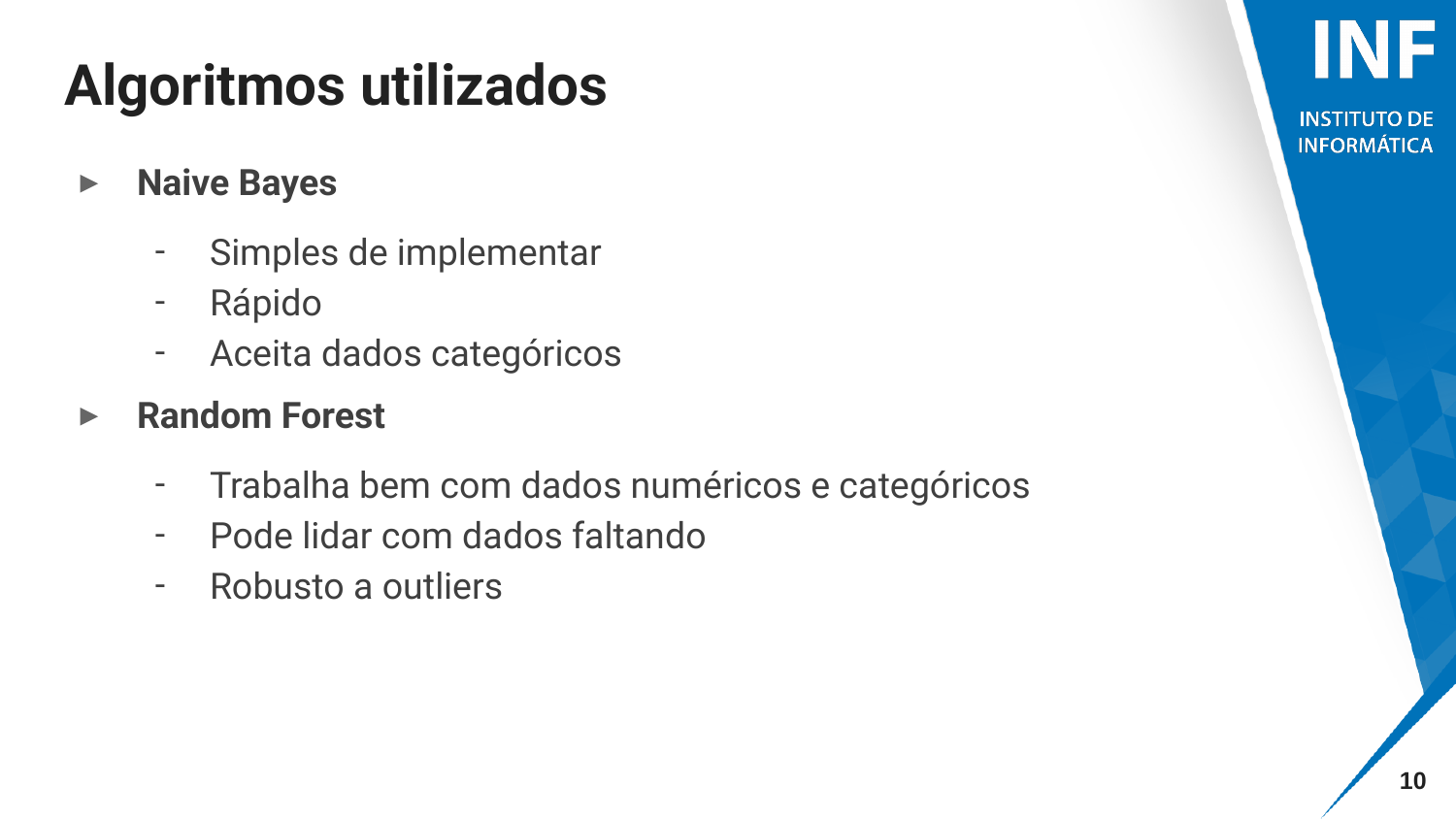

# Algoritmos utilizados
Naive Bayes
Simples de implementar
Rápido
Aceita dados categóricos
Random Forest
Trabalha bem com dados numéricos e categóricos
Pode lidar com dados faltando
Robusto a outliers
10